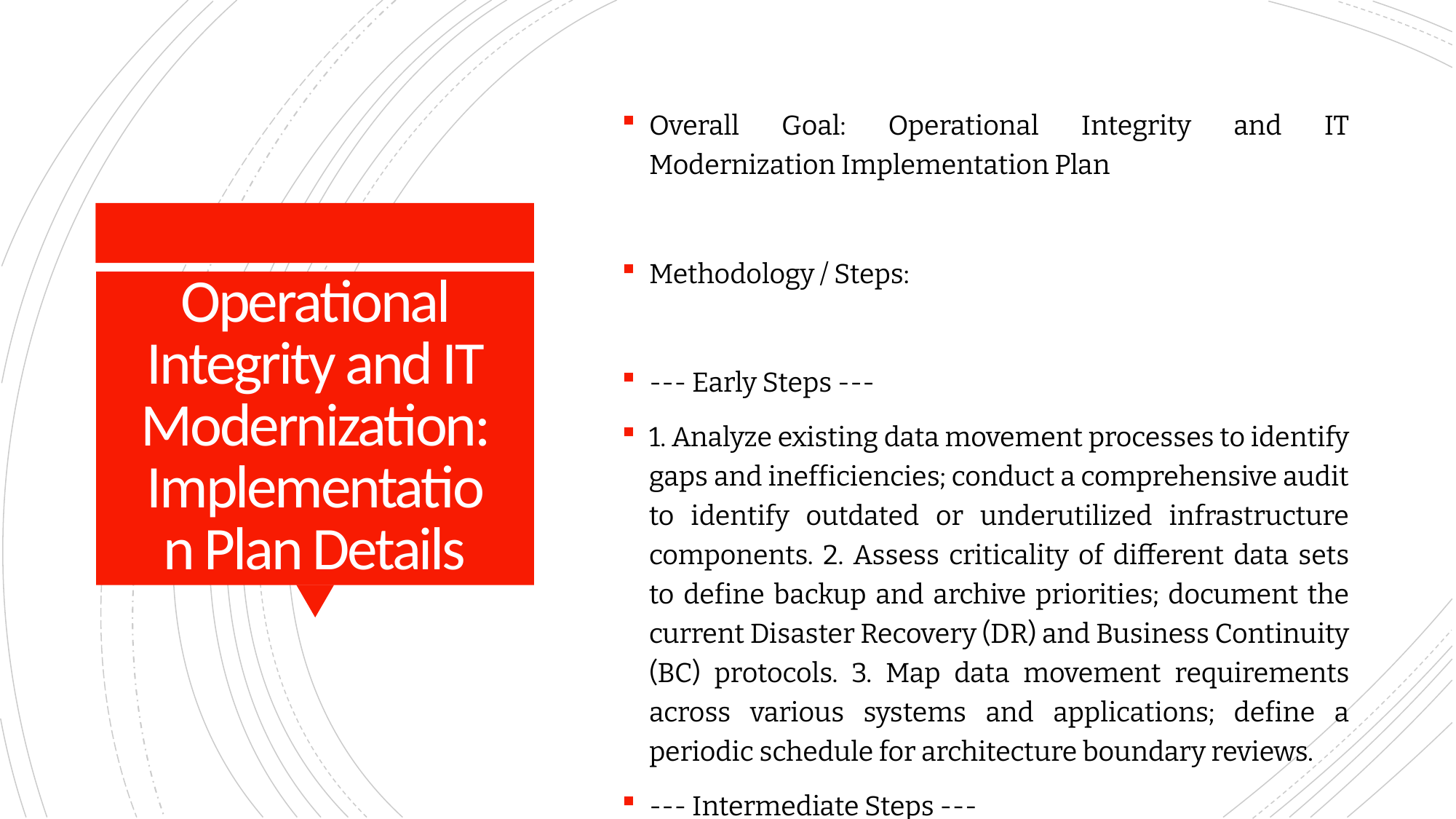

Overall Goal: Operational Integrity and IT Modernization Implementation Plan

Methodology / Steps:

--- Early Steps ---
1. Analyze existing data movement processes to identify gaps and inefficiencies; conduct a comprehensive audit to identify outdated or underutilized infrastructure components. 2. Assess criticality of different data sets to define backup and archive priorities; document the current Disaster Recovery (DR) and Business Continuity (BC) protocols. 3. Map data movement requirements across various systems and applications; define a periodic schedule for architecture boundary reviews.
--- Intermediate Steps ---
1. Align data movement processes within defined architecture boundaries; develop a strategy outlining the criteria, process, and timeline for decommissioning identified components. 2. Design a comprehensive strategy for backups and archives based on criticality; identify areas of improvement in existing DR and BC protocols. 3. Design a standardized protocol for data movement based on mapping results; assess evolving business needs and their alignment with existing architecture.
--- Advanced Steps ---
1. Document the aligned processes and communicate changes to relevant teams; establish a routine for reviewing and updating the decommissioning strategy. 2. Document the strategy and conduct testing to ensure effectiveness; update DR and BC protocols based on identified improvements. 3. Implement standardized protocols and conduct thorough testing; document the standardized protocol and conduct training for relevant teams. 4. Propose updates to architecture boundaries based on the assessment; develop a disaster recovery policy defining steps and responsibilities during failures. 5. Evaluate and select a disaster recovery solution aligned with policy requirements; implement the selected DR solution and conduct testing. 6. Develop a test plan outlining scenarios for backup and recovery testing; conduct regular backup and recovery testing based on the developed plan.

Tools/Platforms (Overall): Amanda, Rubrik, Zerto, Bacula, Commvault, Veeam Backup & Replication

Subtask Estimates (Aggregated):
--- Early Steps --- Analysis Collaboration: 18 hours; Gap Identification: 28 hours; Collaboration and Planning: 20 hours; Infrastructure Audit: 30 hours; Collaboration and Planning: 15 hours; Criticality Assessment: 25 hours; Documentation Review: 20 hours; Collaboration with Specialists: 15 hours; Collaboration with System Owners: 20 hours; Data Mapping: 30 hours; Schedule Definition: 15 hours; Collaboration with Architecture Teams: 25 hours --- Intermediate Steps --- Collaboration with Architecture: 22 hours; Process Updates: 20 hours; Team Collaboration: 18 hours; Document Development: 25 hours; Strategy Design: 30 hours; Alignment with Business Needs: 20 hours; Thorough Analysis: 30 hours; Best Practices Review: 25 hours; Protocol Design: 35 hours; Alignment with Business Needs: 15 hours; Interviews and Data Collection: 30 hours; Alignment Analysis: 20 hours --- Advanced Steps --- Documentation: 25 hours; Communication Sessions: 15 hours; Periodic Reviews: 22 hours; Strategy Updates: 20 hours; Documentation: 18 hours; Testing Scenarios: 22 hours; Collaboration with Specialists: 20 hours; Update Implementation: 25 hours; Implementation: 30 hours; Testing and Performance Monitoring: 35 hours; Documentation: 22 hours; Training Sessions: 18 hours; Collaboration with Architecture Teams: 25 hours; Update Proposal: 25 hours; Policy Development: 20 hours; Collaboration with IT Teams: 15 hours; Research: 25 hours; Alignment with Policy Requirements: 20 hours; Configuration: 30 hours; Failure Simulation Testing: 25 hours; Test Plan Development: 20 hours; Collaboration with IT Teams: 15 hours; Testing Execution: 30 hours; Results Analysis: 25 hours
# Operational Integrity and IT Modernization: Implementation Plan Details